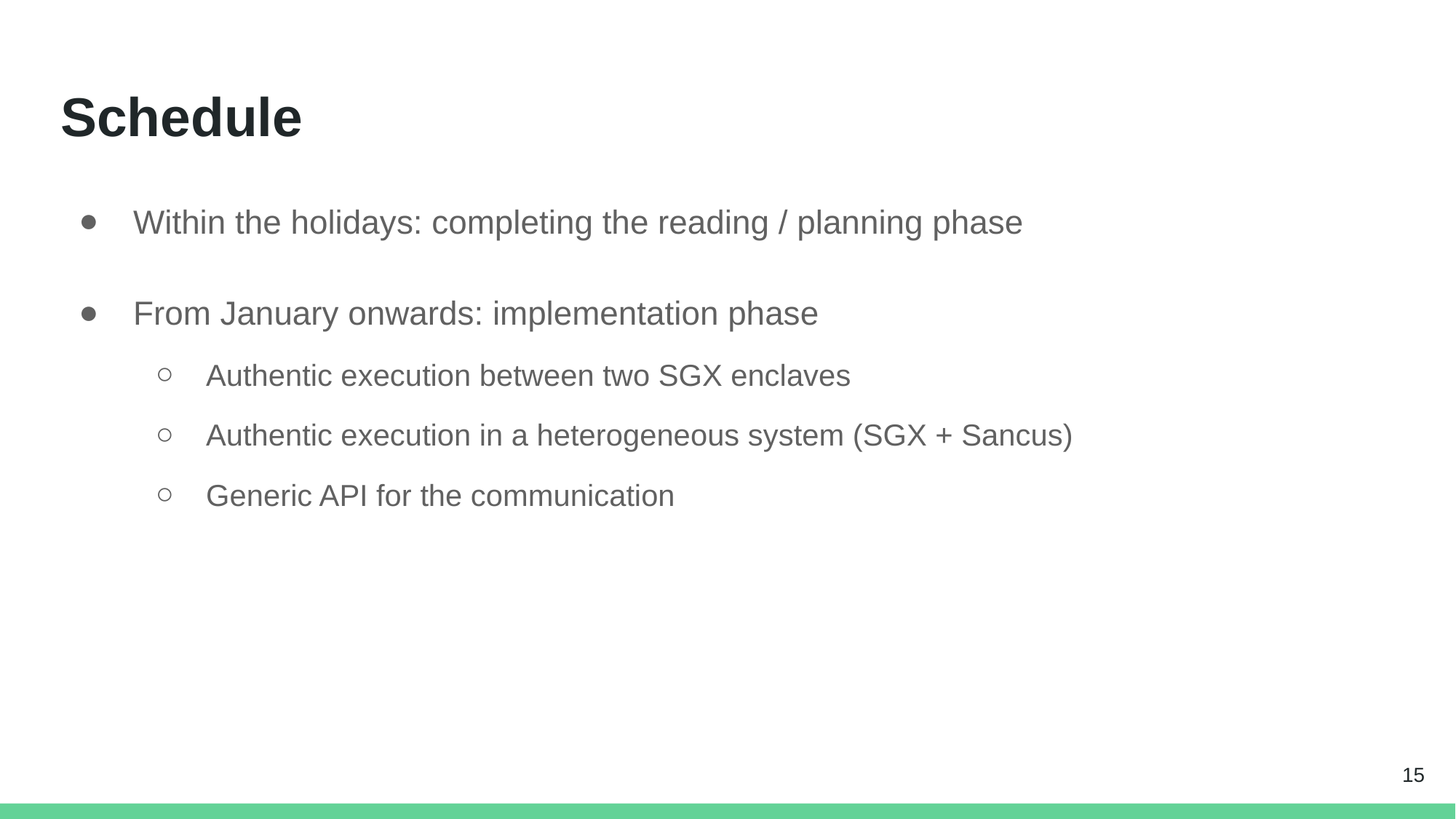

# Schedule
Within the holidays: completing the reading / planning phase
From January onwards: implementation phase
Authentic execution between two SGX enclaves
Authentic execution in a heterogeneous system (SGX + Sancus)
Generic API for the communication

15